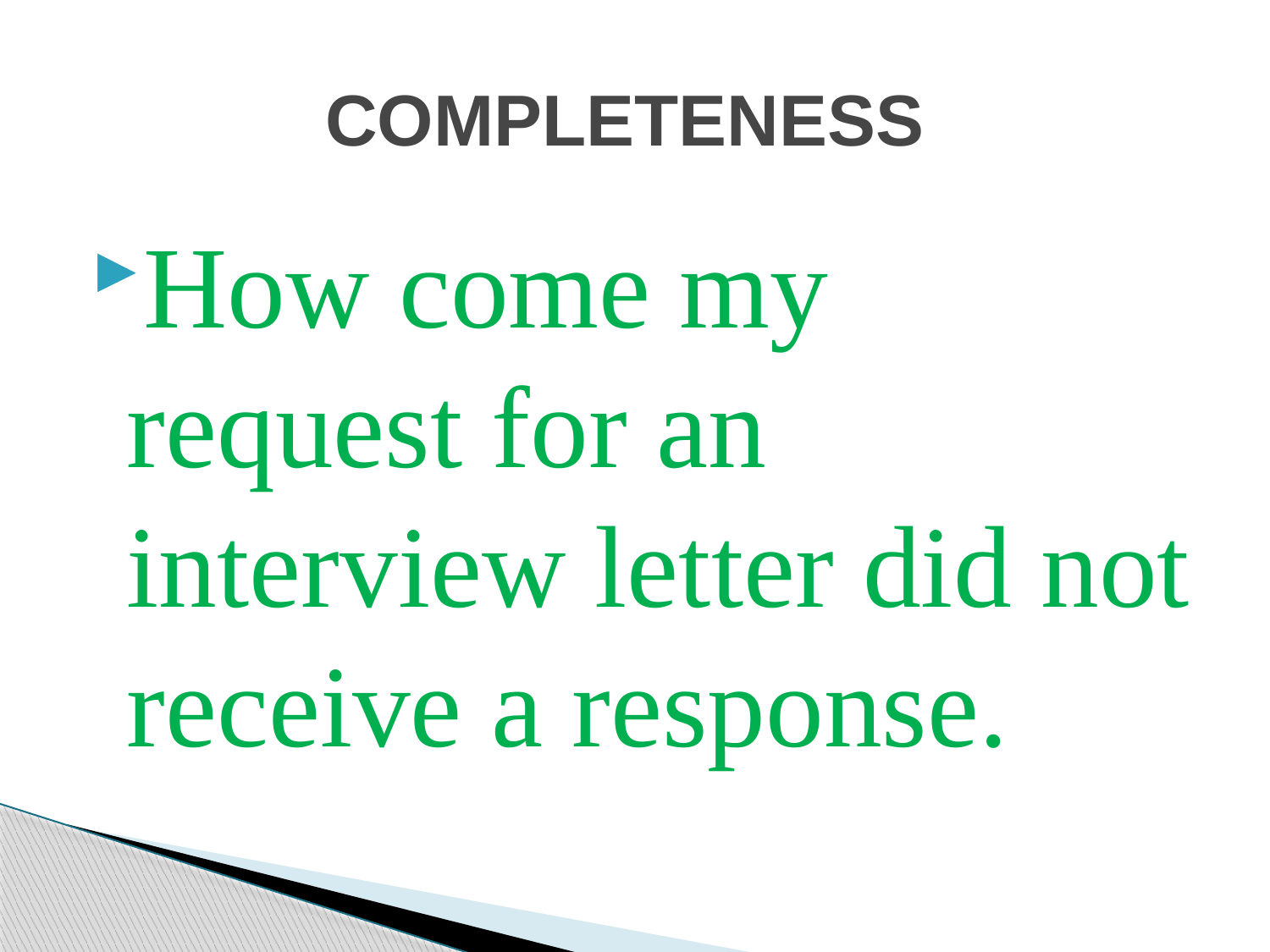

# COMPLETENESS
How come my request for an interview letter did not receive a response.